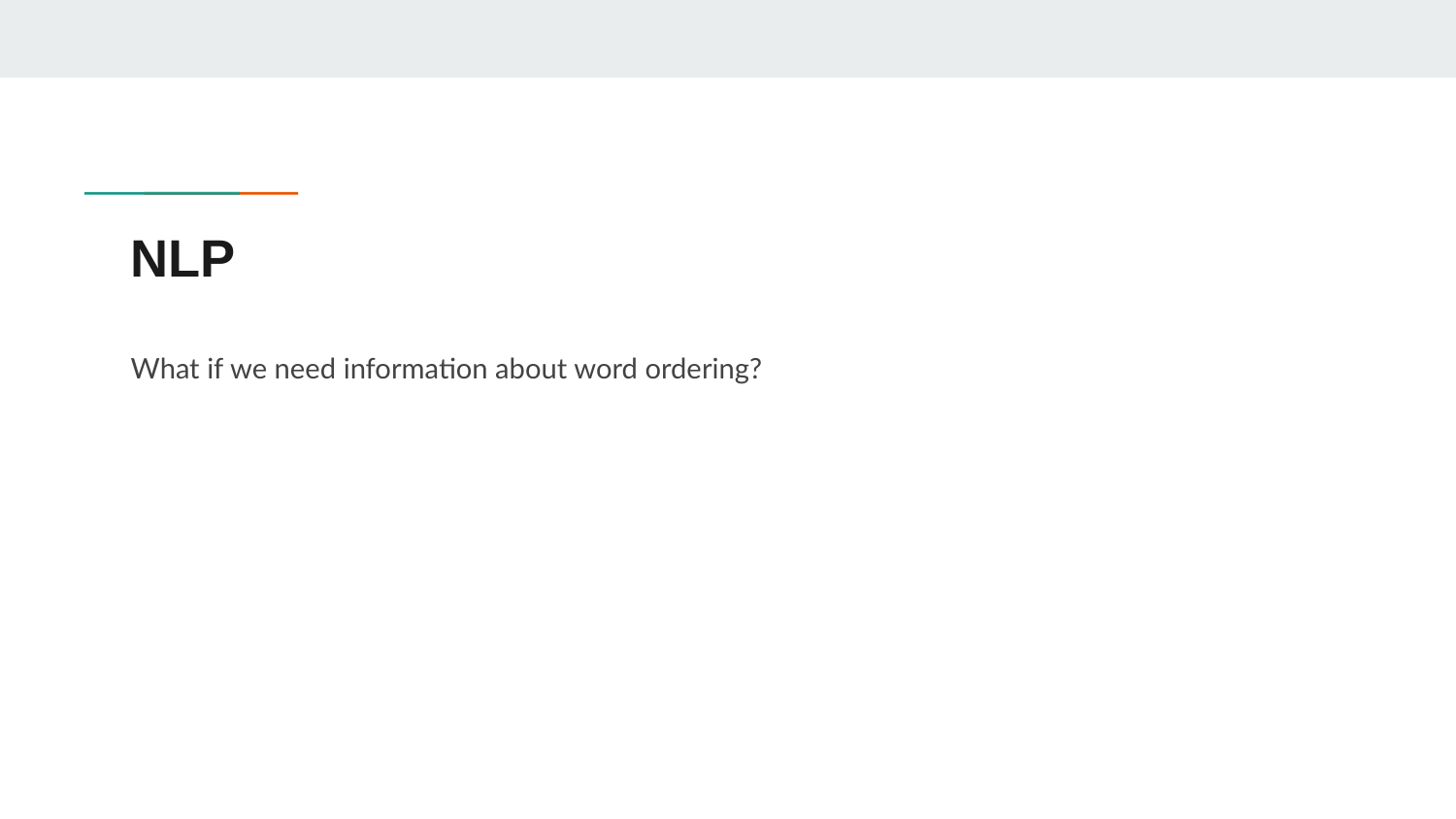

# NLP
What if we need information about word ordering?